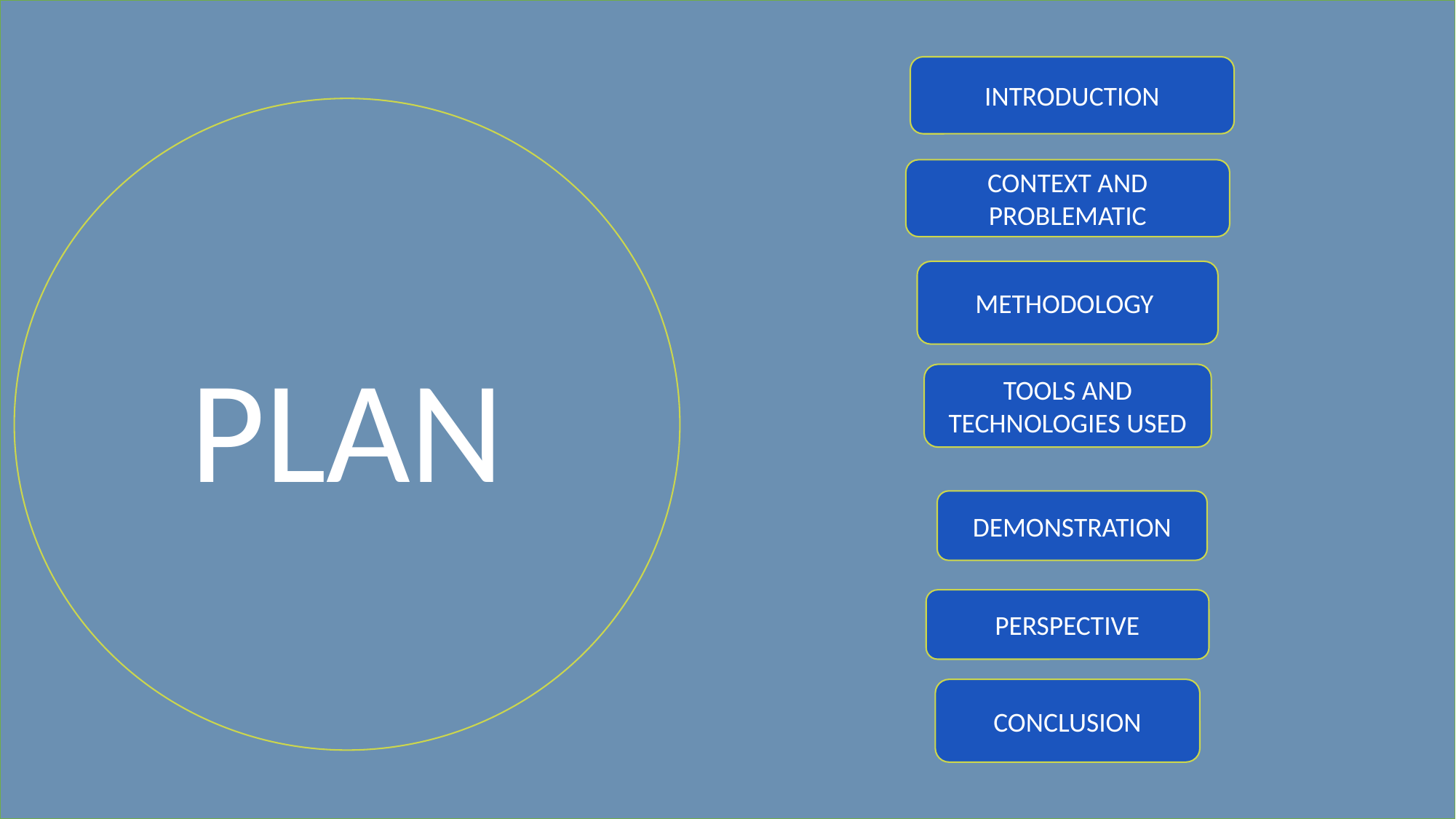

INTRODUCTION
PLAN
CONTEXT AND PROBLEMATIC
METHODOLOGY
TOOLS AND TECHNOLOGIES USED
DEMONSTRATION
PERSPECTIVE
CONCLUSION